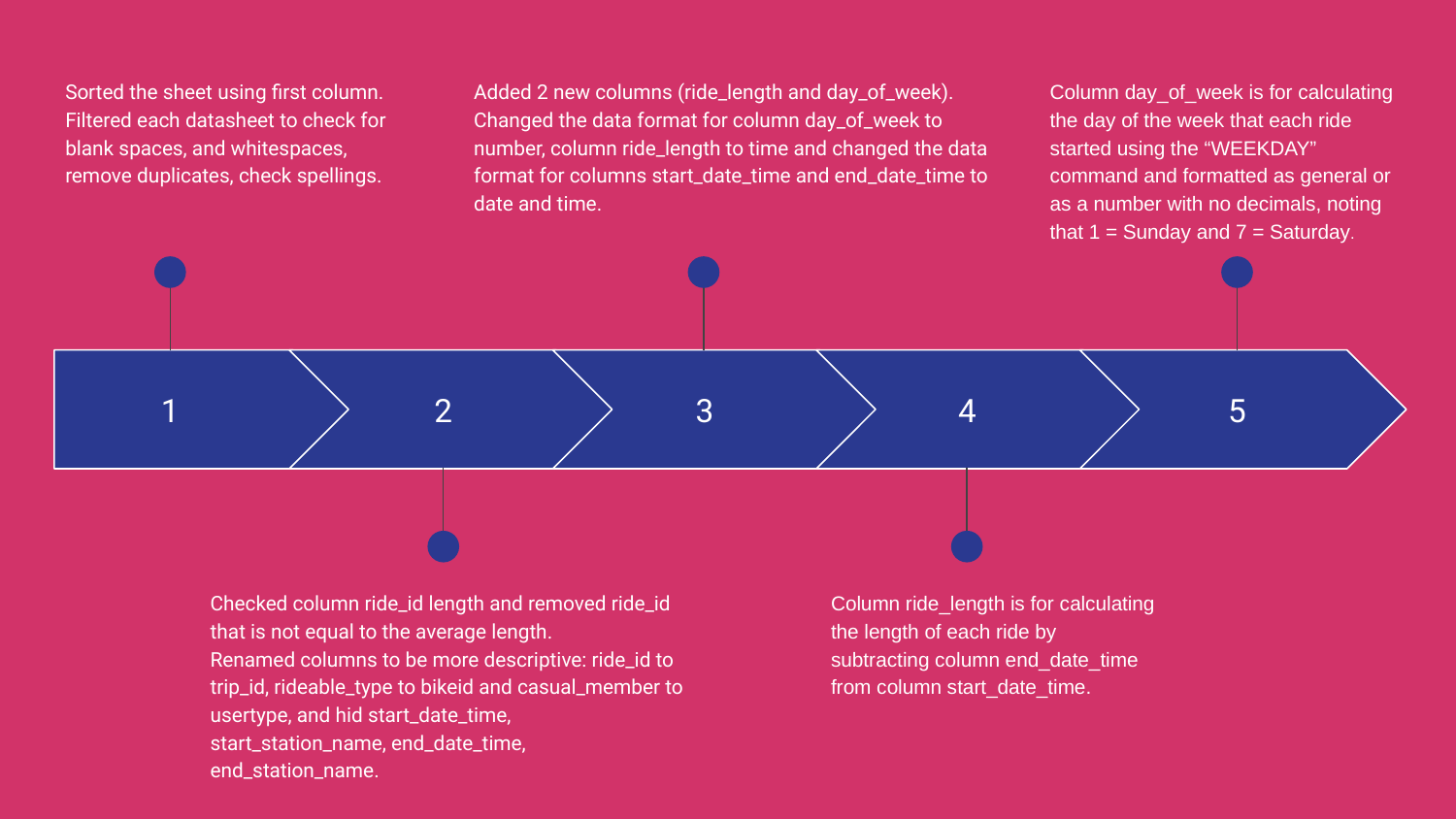

Sorted the sheet using first column. Filtered each datasheet to check for blank spaces, and whitespaces, remove duplicates, check spellings.

Added 2 new columns (ride_length and day_of_week). Changed the data format for column day_of_week to number, column ride_length to time and changed the data format for columns start_date_time and end_date_time to date and time.
Column day_of_week is for calculating the day of the week that each ride started using the “WEEKDAY” command and formatted as general or as a number with no decimals, noting that 1 = Sunday and 7 = Saturday.

1
2
3
4
5

Checked column ride_id length and removed ride_id that is not equal to the average length.
Renamed columns to be more descriptive: ride_id to trip_id, rideable_type to bikeid and casual_member to usertype, and hid start_date_time, start_station_name, end_date_time, end_station_name.
Column ride_length is for calculating the length of each ride by subtracting column end_date_time from column start_date_time.